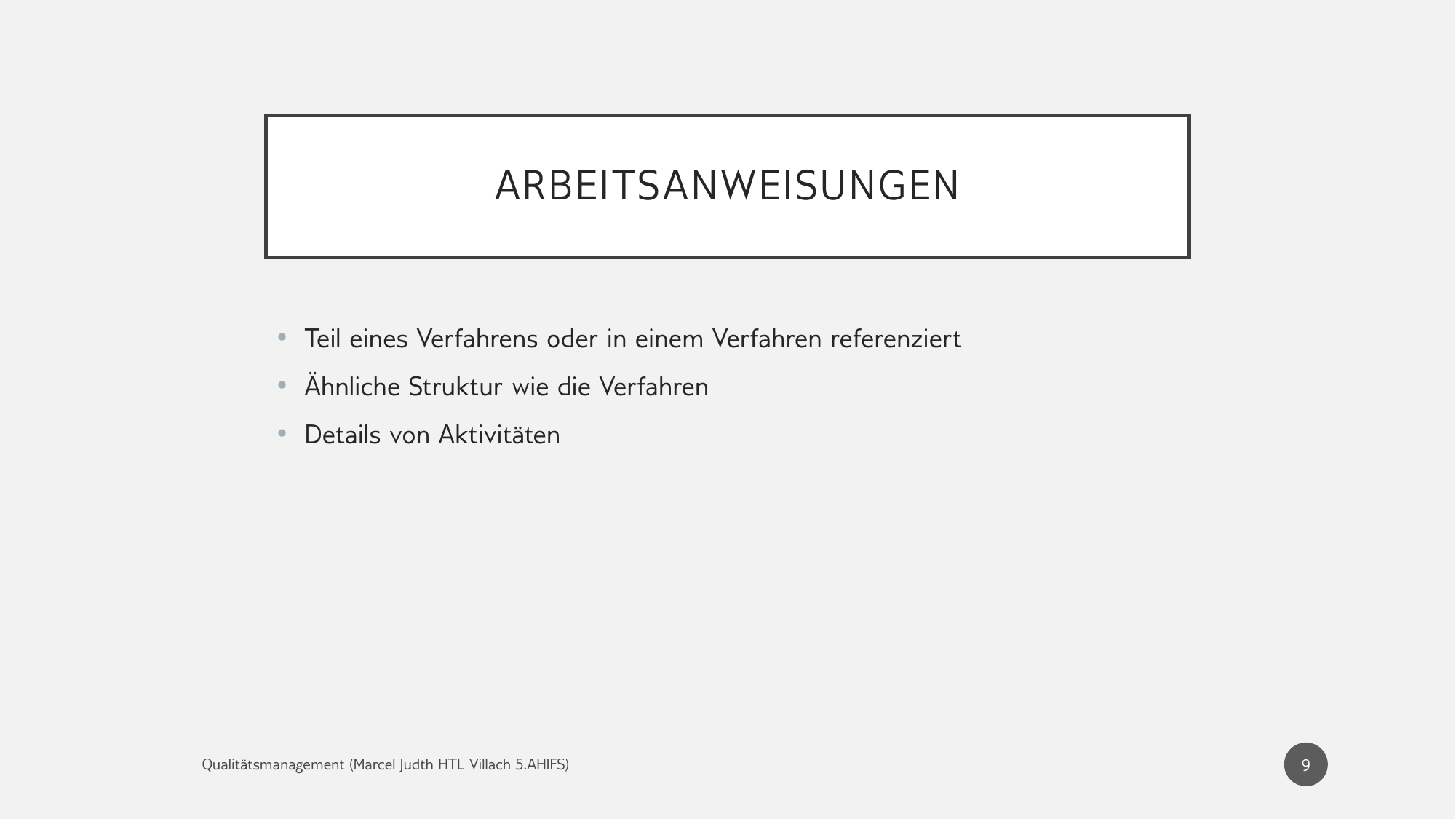

# Arbeitsanweisungen
Teil eines Verfahrens oder in einem Verfahren referenziert
Ähnliche Struktur wie die Verfahren
Details von Aktivitäten
9
Qualitätsmanagement (Marcel Judth HTL Villach 5.AHIFS)